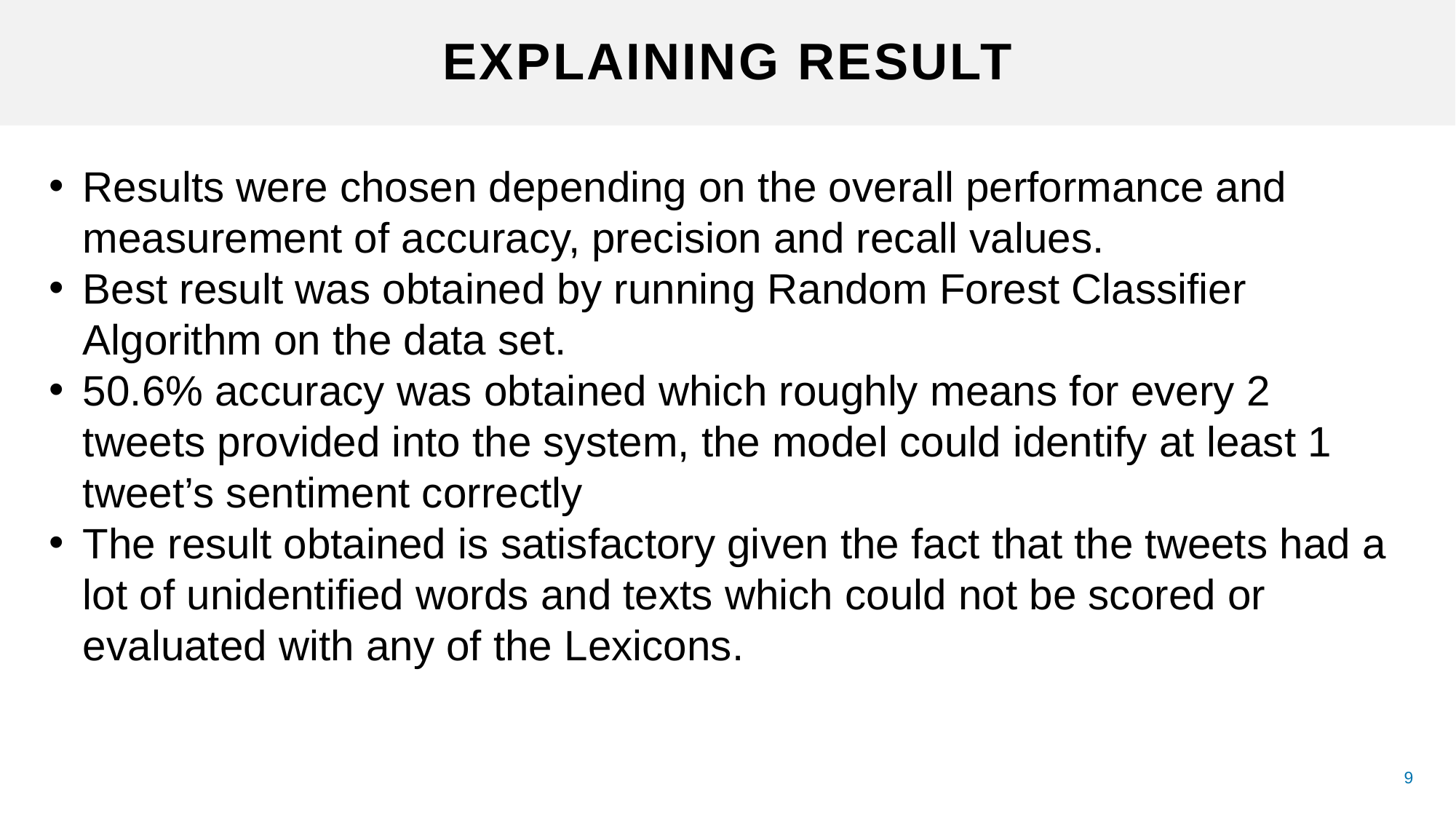

# EXPLAINING RESULT
Results were chosen depending on the overall performance and measurement of accuracy, precision and recall values.
Best result was obtained by running Random Forest Classifier Algorithm on the data set.
50.6% accuracy was obtained which roughly means for every 2 tweets provided into the system, the model could identify at least 1 tweet’s sentiment correctly
The result obtained is satisfactory given the fact that the tweets had a lot of unidentified words and texts which could not be scored or evaluated with any of the Lexicons.

9